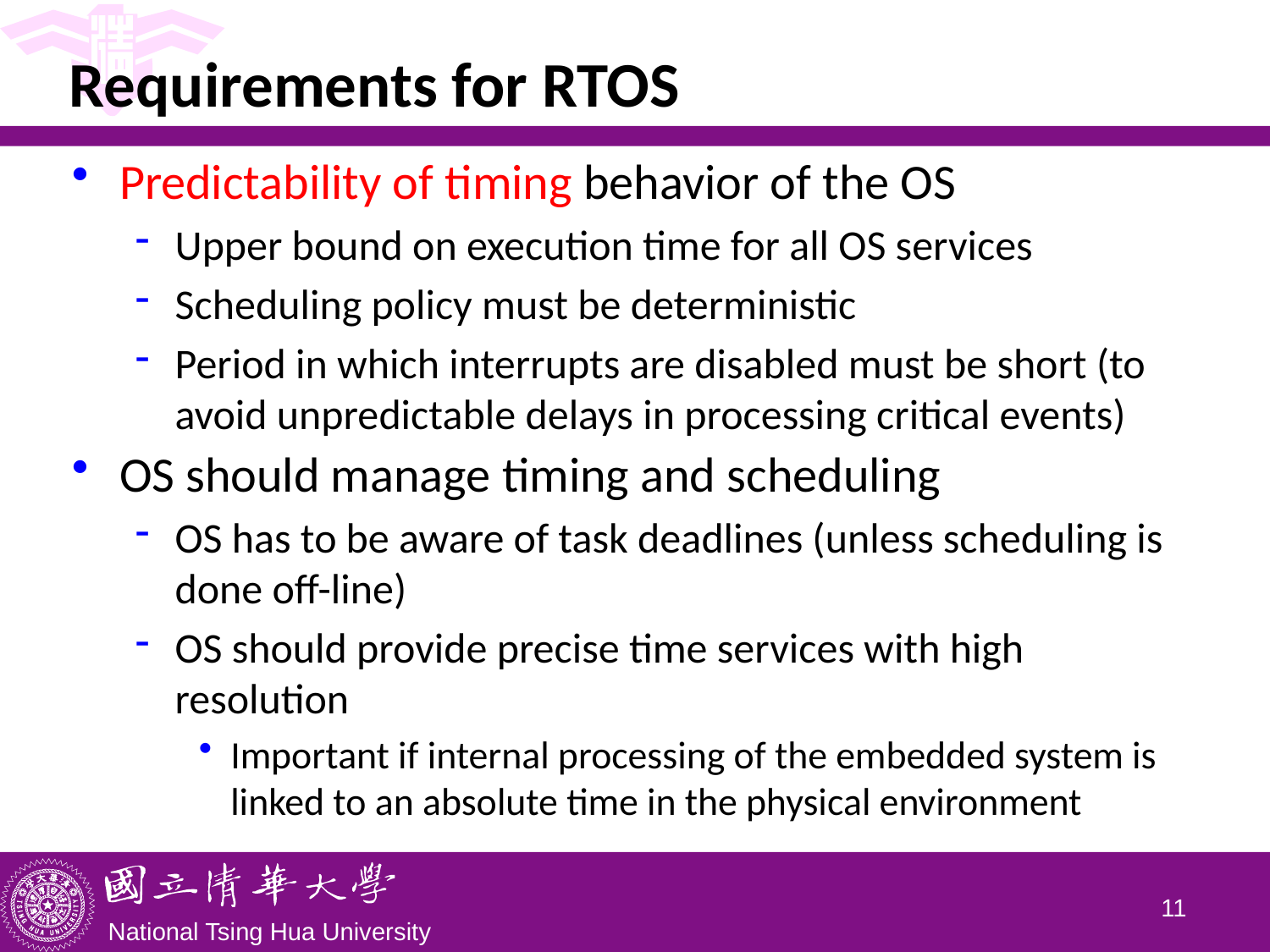

# Requirements for RTOS
Predictability of timing behavior of the OS
Upper bound on execution time for all OS services
Scheduling policy must be deterministic
Period in which interrupts are disabled must be short (to avoid unpredictable delays in processing critical events)
OS should manage timing and scheduling
OS has to be aware of task deadlines (unless scheduling is done off-line)
OS should provide precise time services with high resolution
Important if internal processing of the embedded system is linked to an absolute time in the physical environment
11